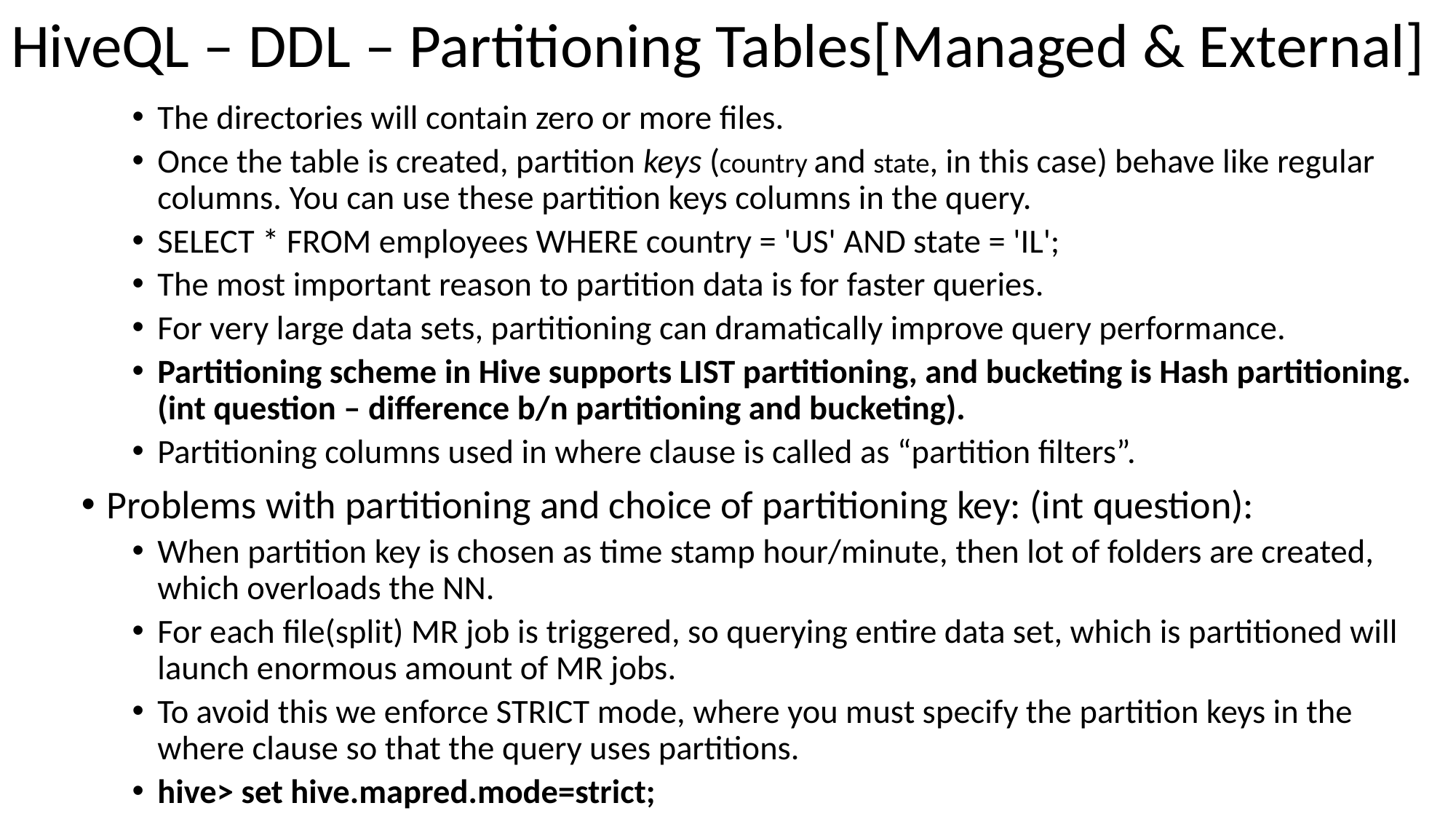

# HiveQL – DDL – Partitioning Tables[Managed & External]
The directories will contain zero or more files.
Once the table is created, partition keys (country and state, in this case) behave like regular columns. You can use these partition keys columns in the query.
SELECT * FROM employees WHERE country = 'US' AND state = 'IL';
The most important reason to partition data is for faster queries.
For very large data sets, partitioning can dramatically improve query performance.
Partitioning scheme in Hive supports LIST partitioning, and bucketing is Hash partitioning. (int question – difference b/n partitioning and bucketing).
Partitioning columns used in where clause is called as “partition filters”.
Problems with partitioning and choice of partitioning key: (int question):
When partition key is chosen as time stamp hour/minute, then lot of folders are created, which overloads the NN.
For each file(split) MR job is triggered, so querying entire data set, which is partitioned will launch enormous amount of MR jobs.
To avoid this we enforce STRICT mode, where you must specify the partition keys in the where clause so that the query uses partitions.
hive> set hive.mapred.mode=strict;